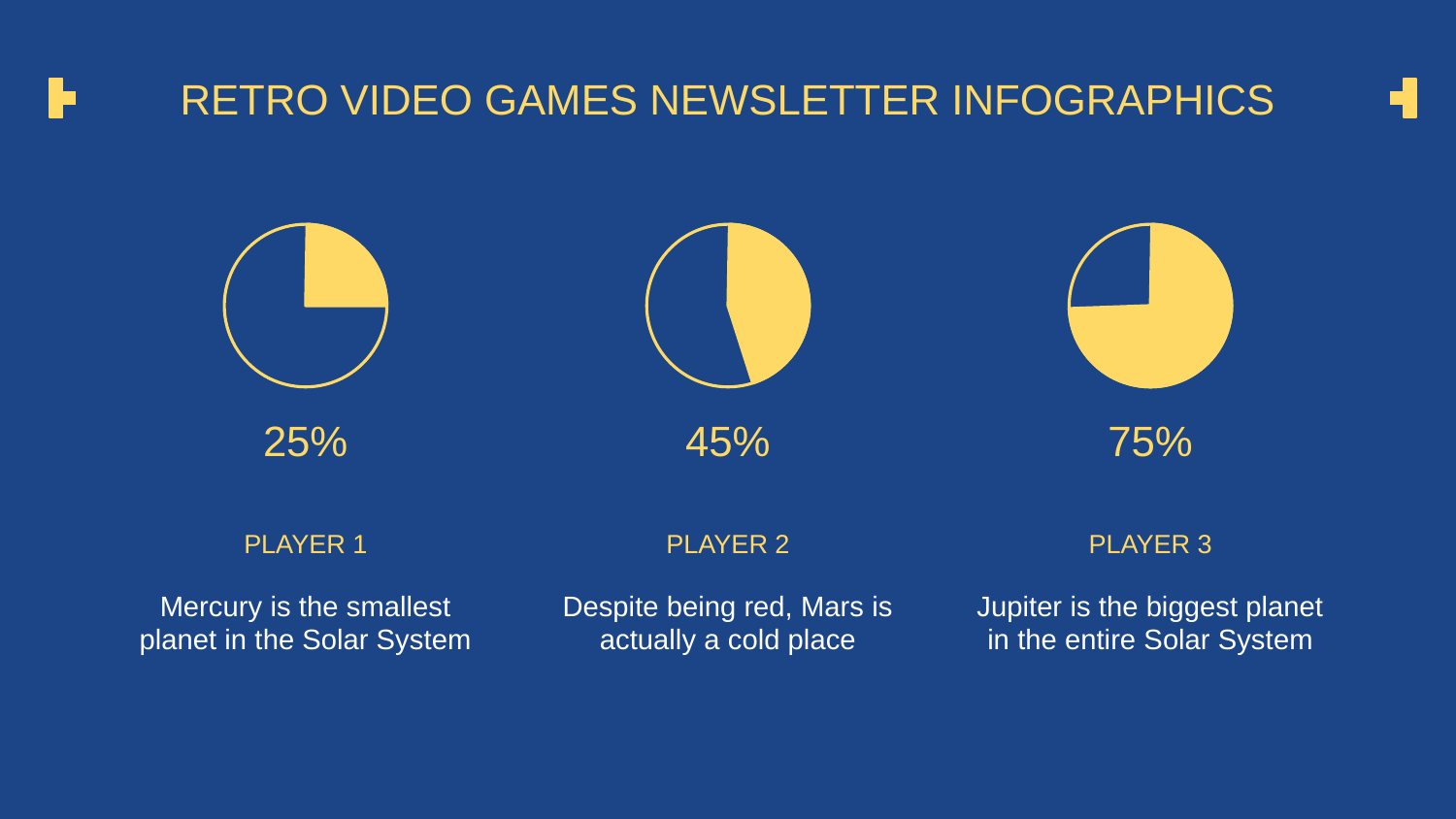

# RETRO VIDEO GAMES NEWSLETTER INFOGRAPHICS

25%
PLAYER 1
Mercury is the smallest planet in the Solar System
45%
PLAYER 2
Despite being red, Mars is actually a cold place
75%
PLAYER 3
Jupiter is the biggest planet in the entire Solar System